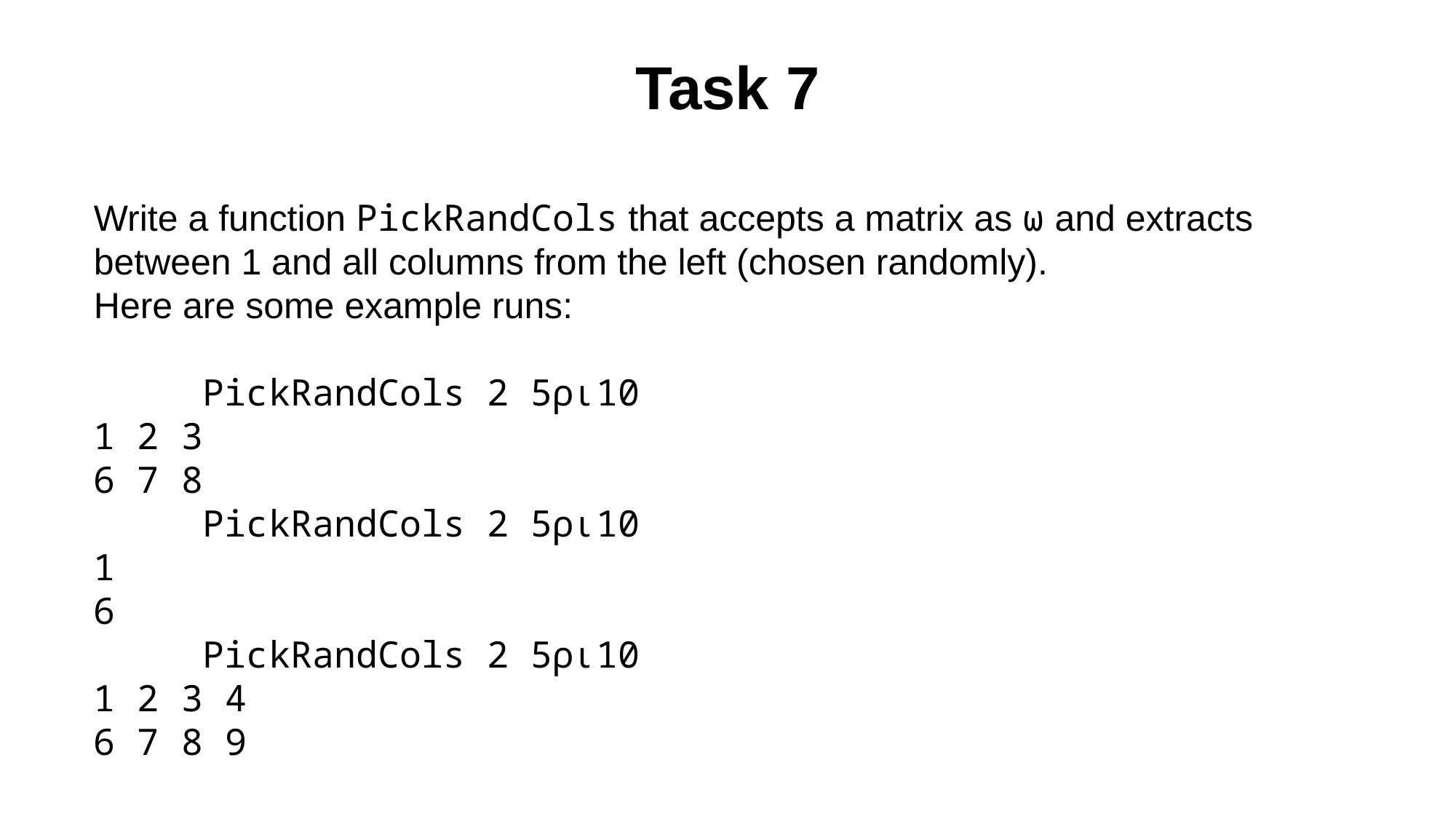

Task 7

Write a function PickRandCols that accepts a matrix as ⍵ and extracts between 1 and all columns from the left (chosen randomly).
Here are some example runs:

	PickRandCols 2 5⍴⍳10
1 2 3
6 7 8
	PickRandCols 2 5⍴⍳10
1
6
	PickRandCols 2 5⍴⍳10
1 2 3 4
6 7 8 9